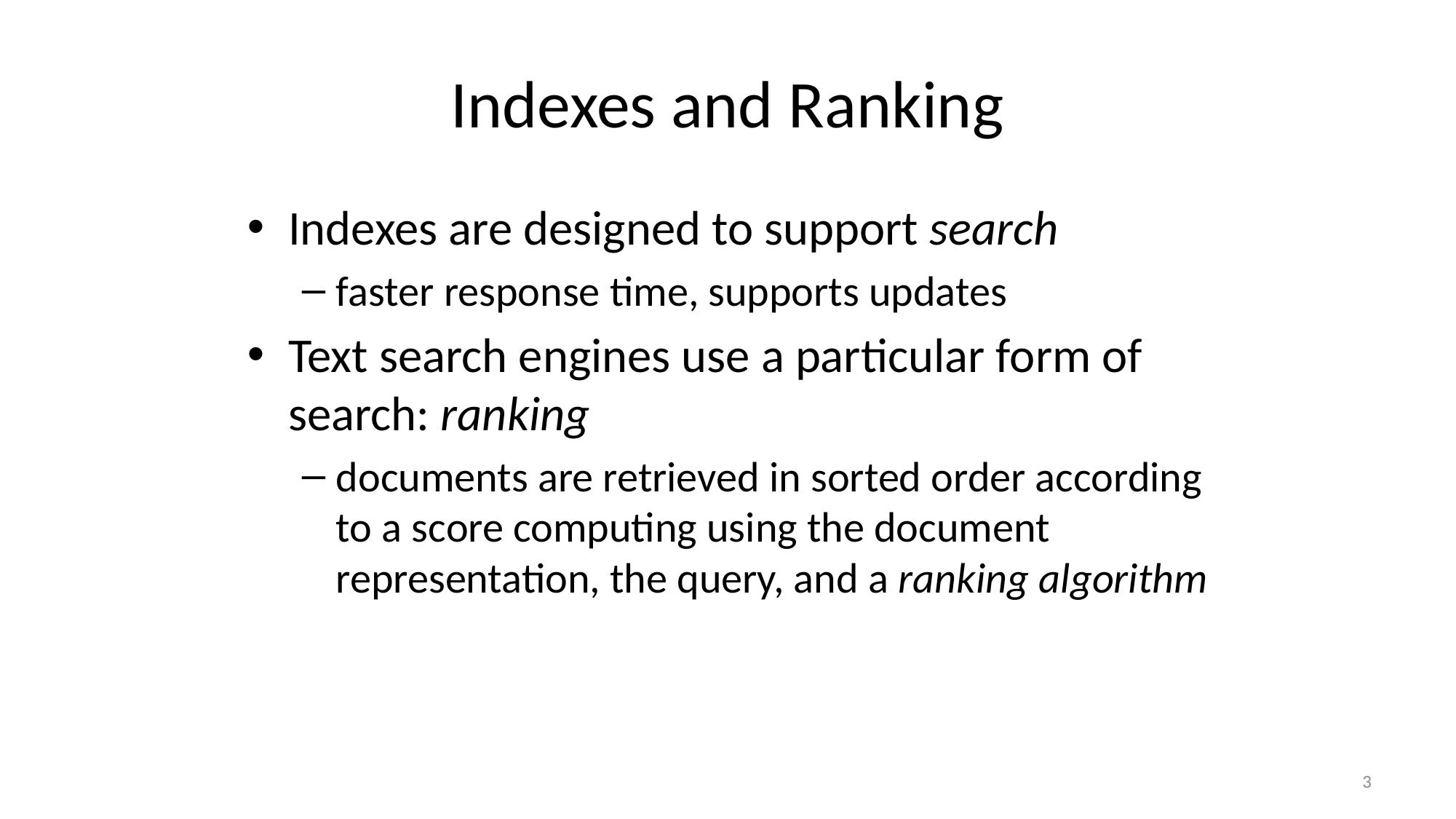

# Indexes and Ranking
Indexes are designed to support search
faster response time, supports updates
Text search engines use a particular form of search: ranking
documents are retrieved in sorted order according to a score computing using the document representation, the query, and a ranking algorithm
3